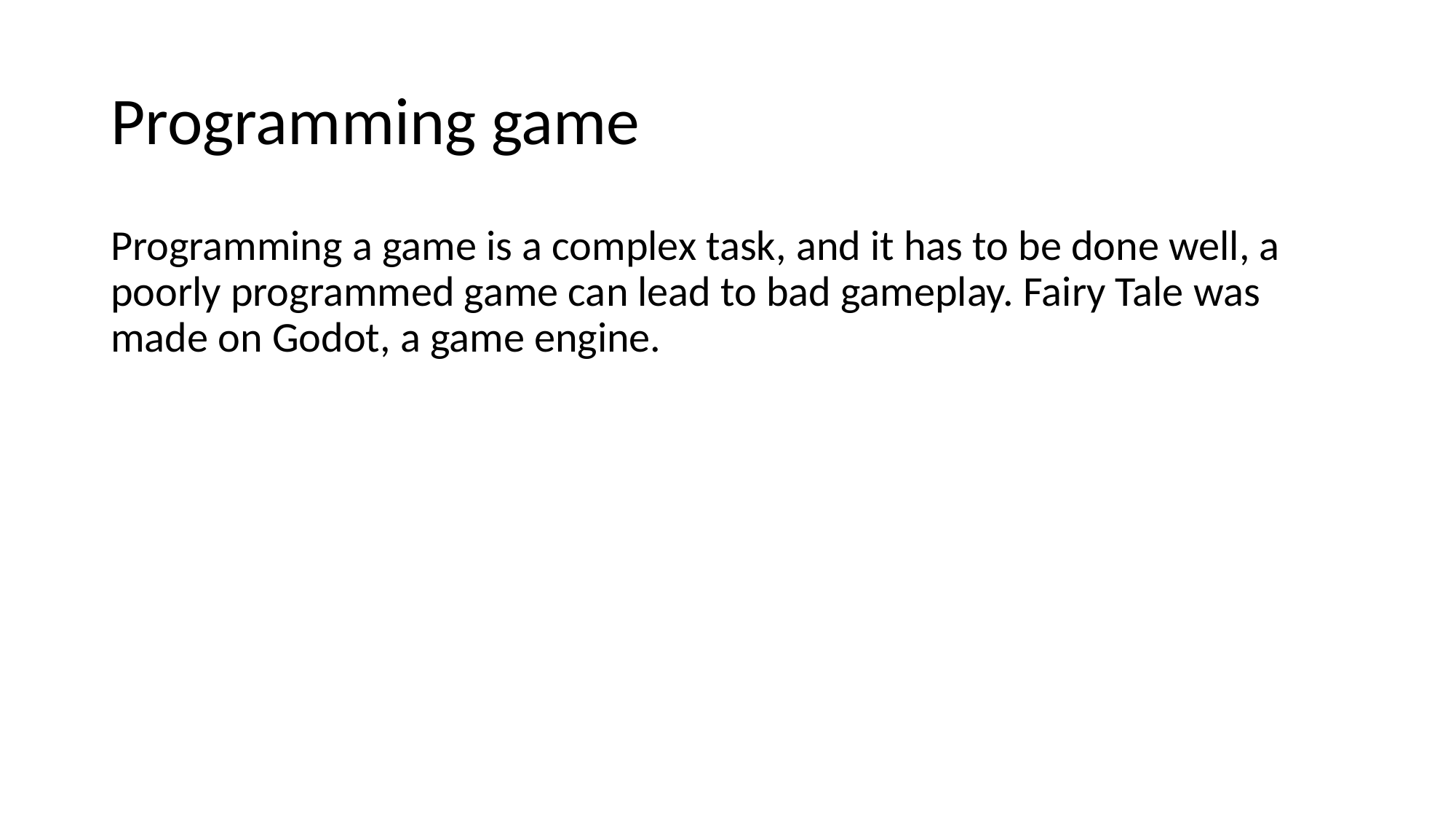

# Programming game
Programming a game is a complex task, and it has to be done well, a poorly programmed game can lead to bad gameplay. Fairy Tale was made on Godot, a game engine.